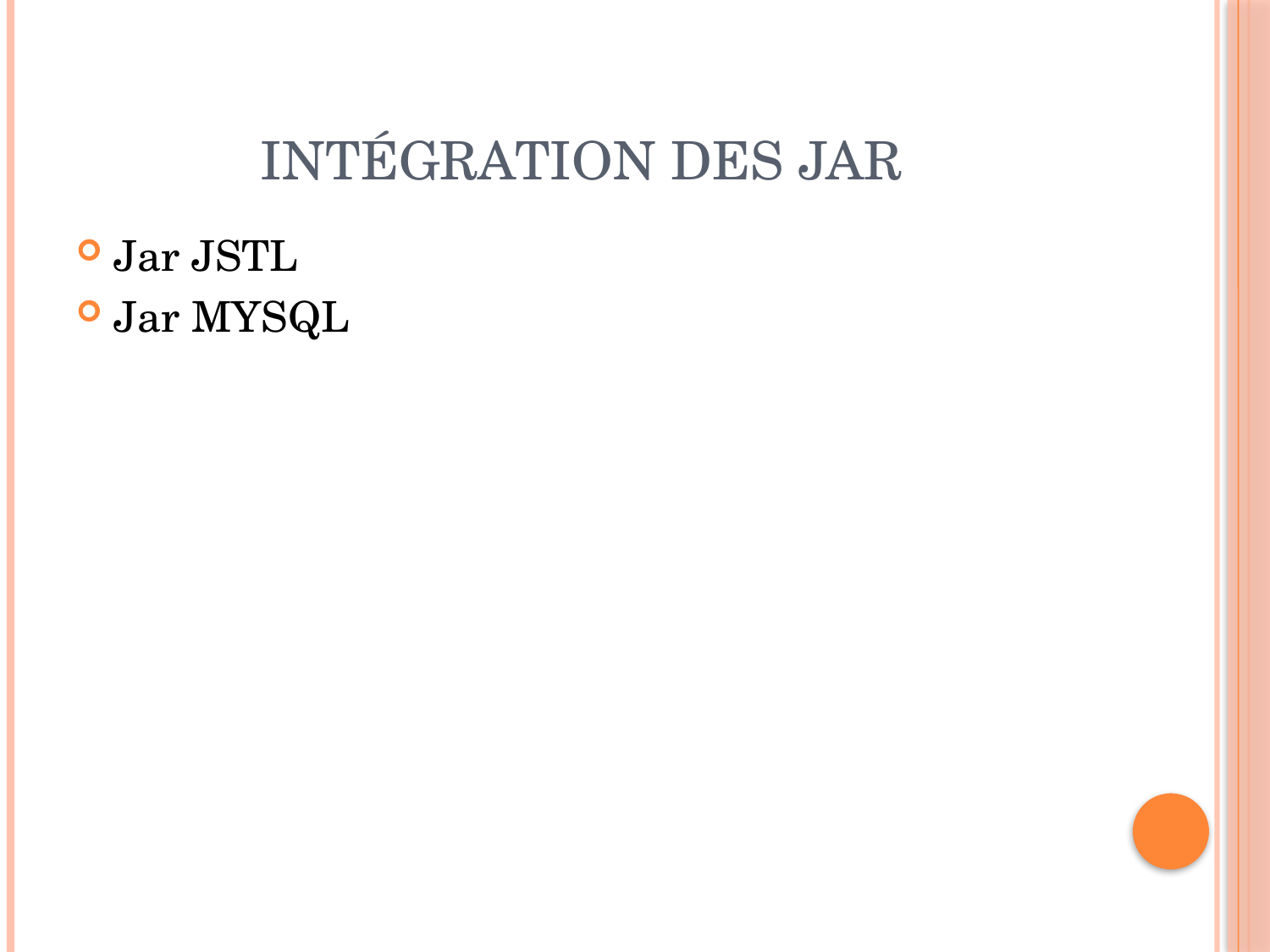

# Intégration des jar
Jar JSTL
Jar MYSQL